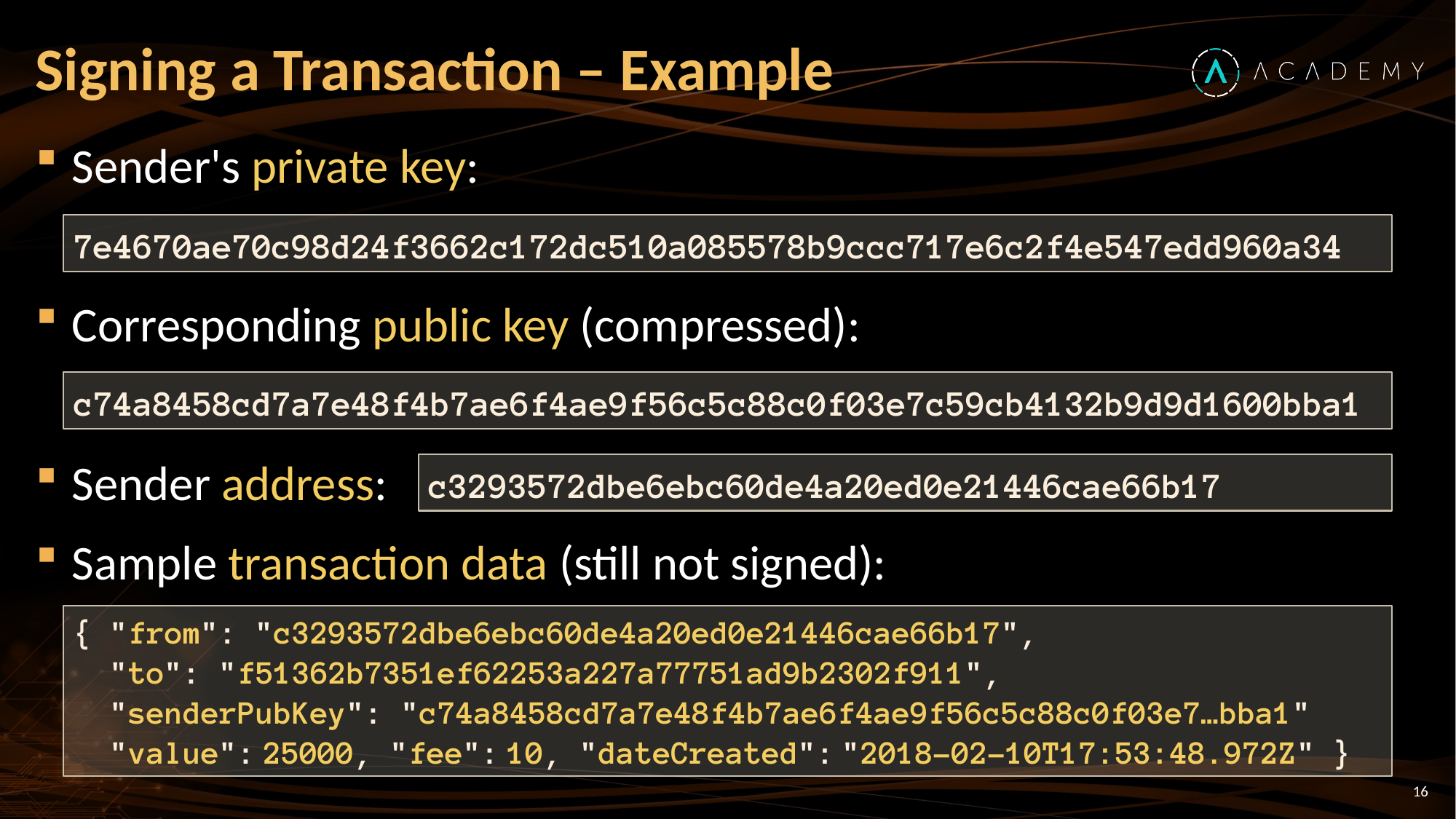

# Signing a Transaction – Example
Sender's private key:

Corresponding public key (compressed):

Sender address:
Sample transaction data (still not signed):
7e4670ae70c98d24f3662c172dc510a085578b9ccc717e6c2f4e547edd960a34
c74a8458cd7a7e48f4b7ae6f4ae9f56c5c88c0f03e7c59cb4132b9d9d1600bba1
c3293572dbe6ebc60de4a20ed0e21446cae66b17
{ "from": "c3293572dbe6ebc60de4a20ed0e21446cae66b17",
  "to": "f51362b7351ef62253a227a77751ad9b2302f911",
  "senderPubKey": "c74a8458cd7a7e48f4b7ae6f4ae9f56c5c88c0f03e7…bba1"
  "value": 25000, "fee": 10, "dateCreated": "2018-02-10T17:53:48.972Z" }
16